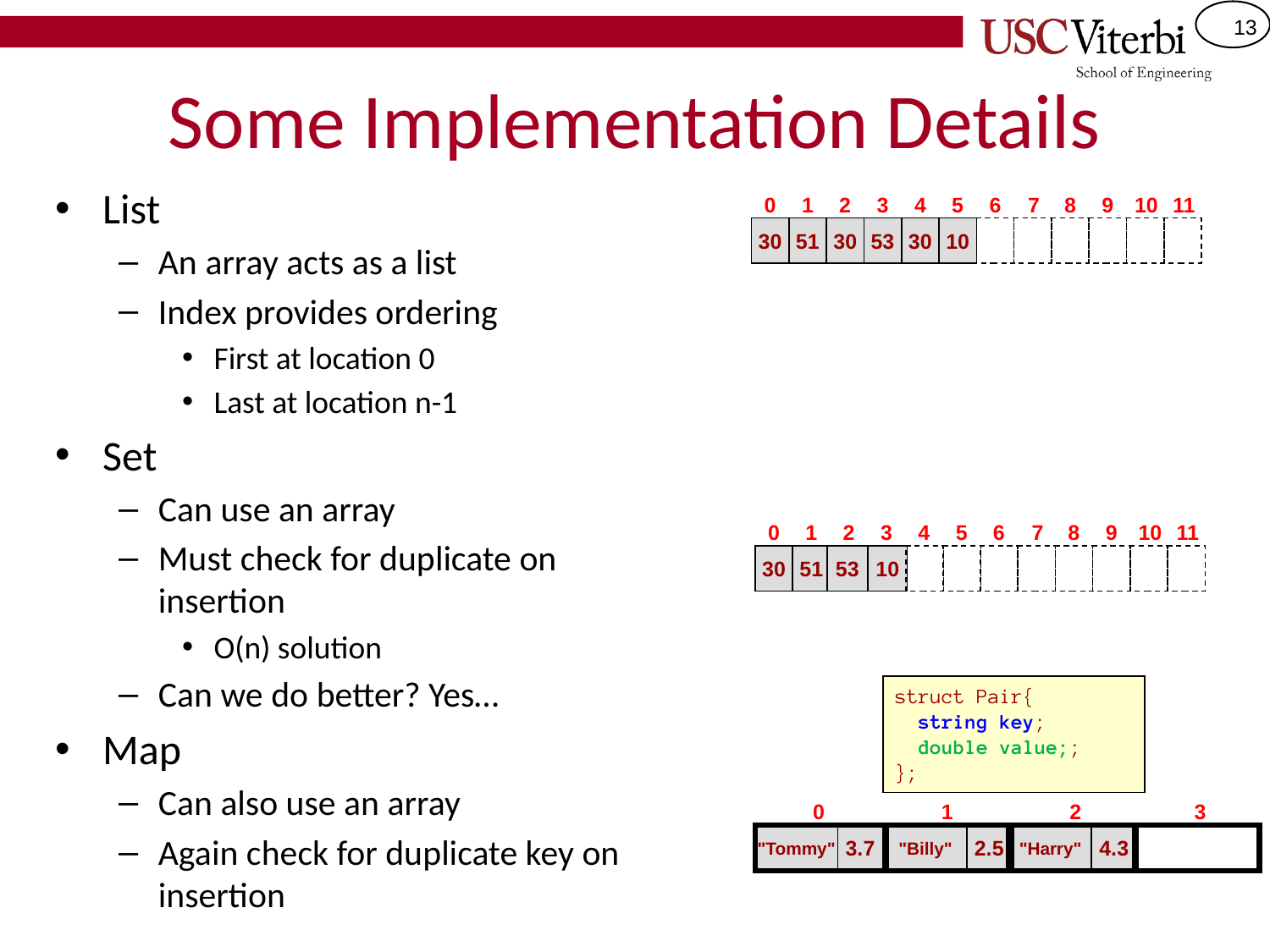

# Some Implementation Details
List
An array acts as a list
Index provides ordering
First at location 0
Last at location n-1
Set
Can use an array
Must check for duplicate on insertion
O(n) solution
Can we do better? Yes…
Map
Can also use an array
Again check for duplicate key on insertion

0
1
2
3
4
5
6
7
8
9
10
11
30
51
30
53
30
10

0
1
2
3
4
5
6
7
8
9
10
11
30
51
53

10

struct Pair{
  string key;
  double value;;
};
0
1
2
3
"Billy"
2.5
"Tommy"

3.7

"Harry"

4.3